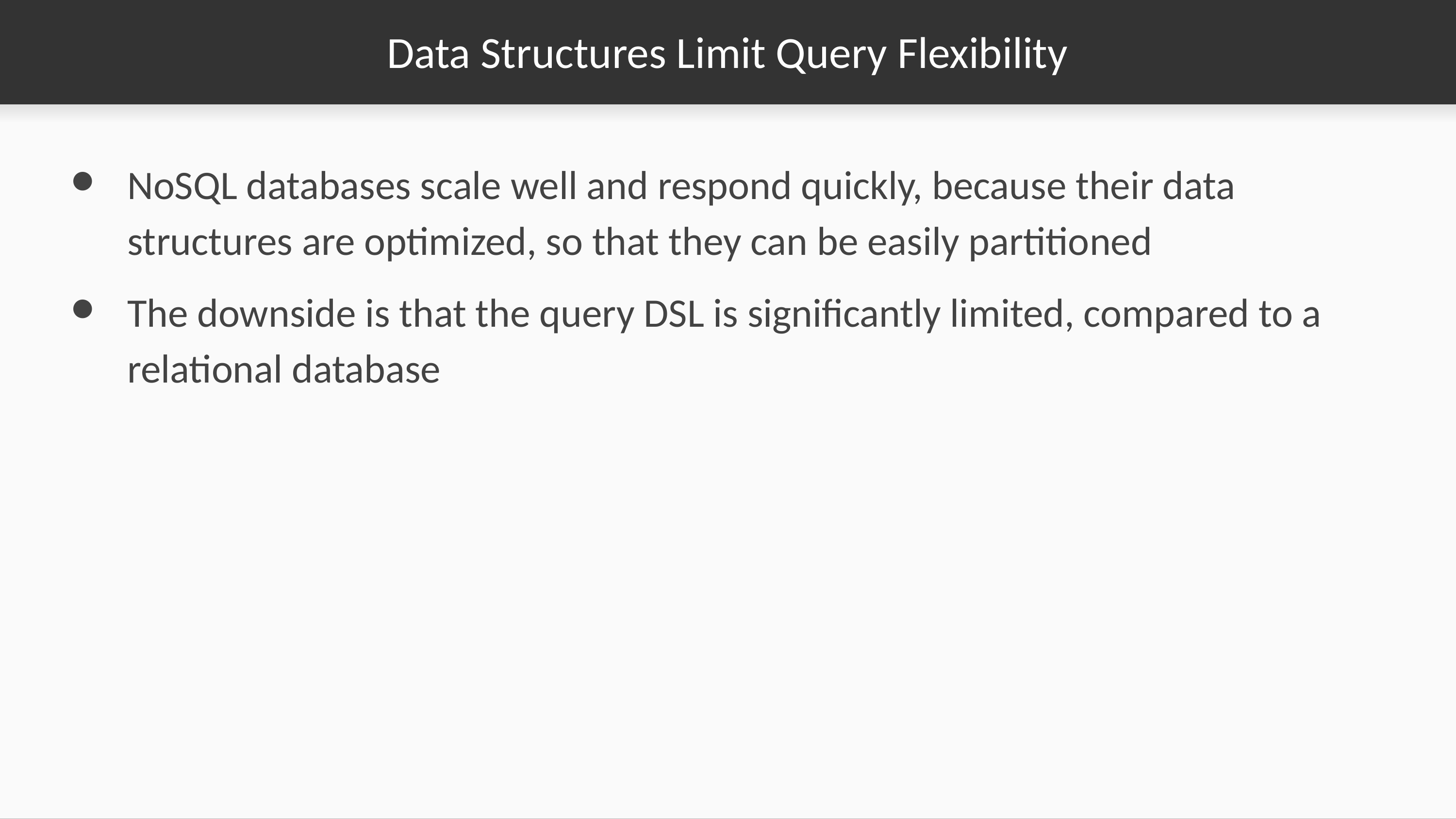

# Data Structures Limit Query Flexibility
NoSQL databases scale well and respond quickly, because their data     structures are optimized, so that they can be easily partitioned
The downside is that the query DSL is significantly limited, compared to a relational database